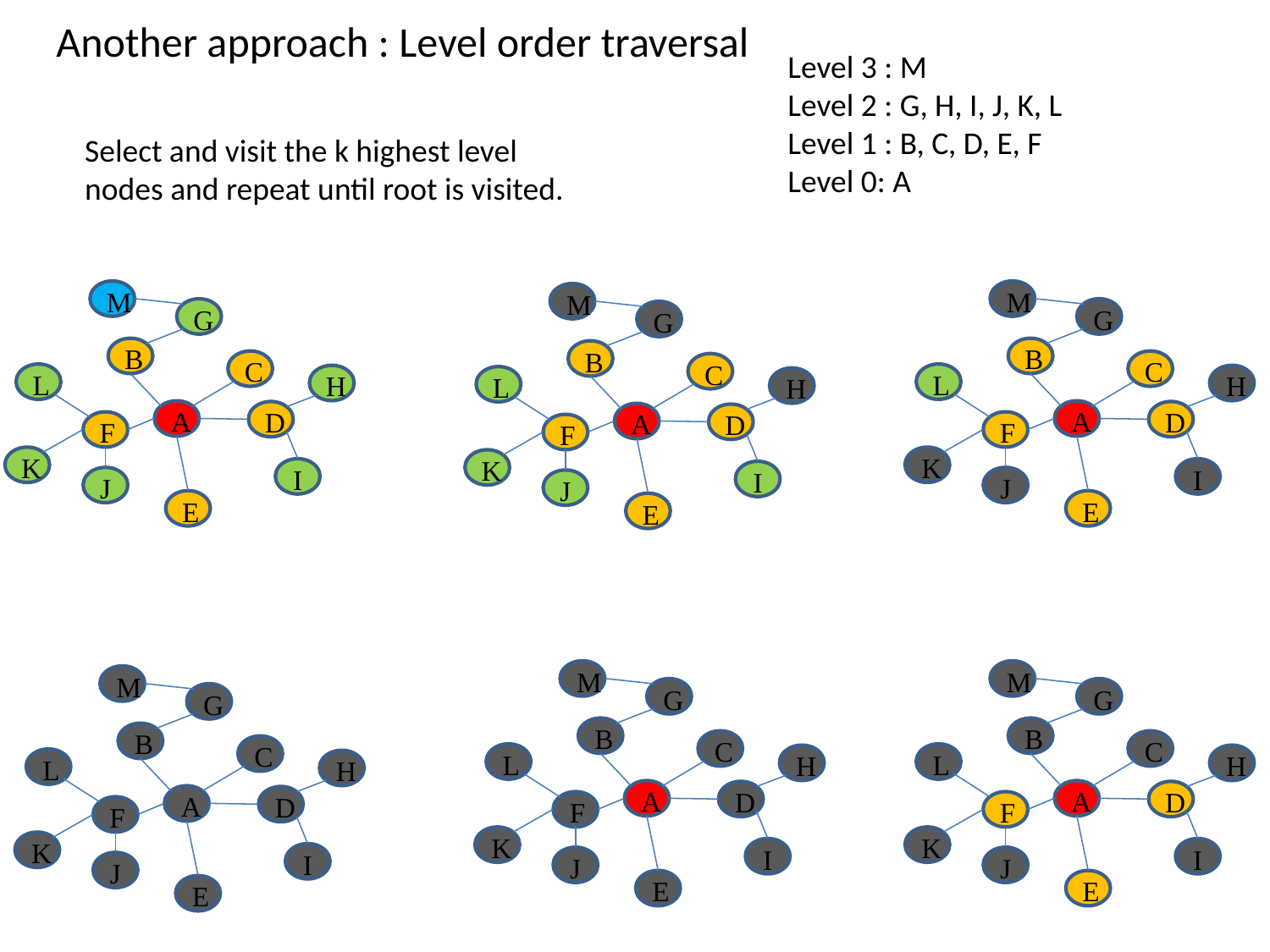

Another approach : Level order traversal
Level 3 : M
Level 2 : G, H, I, J, K, L
Level 1 : B, C, D, E, F
Level 0: A
Select and visit the k highest level nodes and repeat until root is visited.
M
G
B
C
L
A
D
F
K
I
J
E
H
M
G
B
C
L
A
D
F
K
I
J
E
H
M
G
B
C
L
A
D
F
K
I
J
E
H
M
G
B
C
L
A
D
F
K
I
J
E
H
M
G
B
C
L
A
D
F
K
I
J
E
H
M
G
B
C
L
A
D
F
K
I
J
E
H